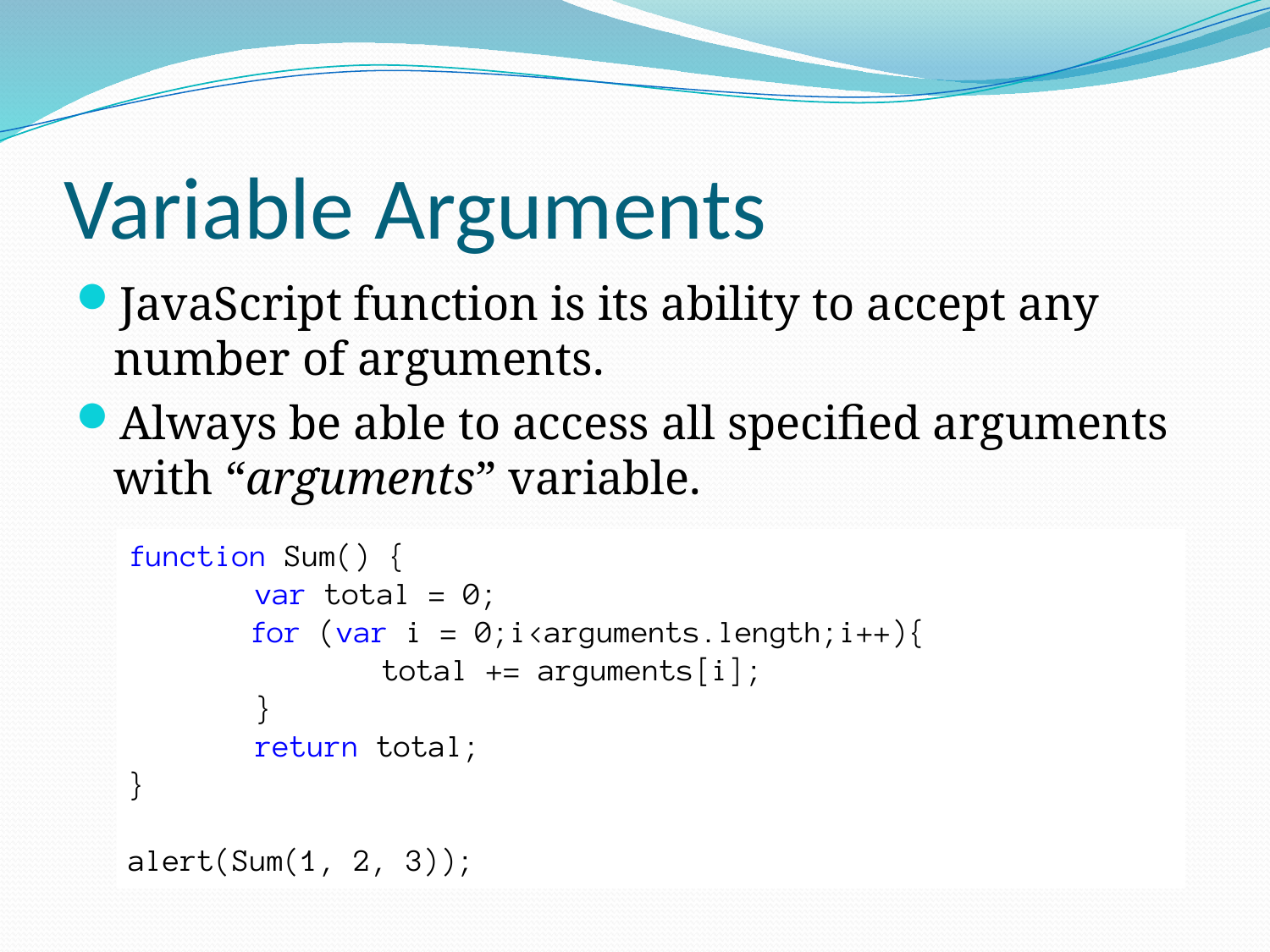

# Variable Arguments
JavaScript function is its ability to accept any number of arguments.
Always be able to access all specified arguments with “arguments” variable.
function Sum() {
	var total = 0;
       for (var i = 0;i<arguments.length;i++){
		total += arguments[i];
	}
	return total;
}

alert(Sum(1, 2, 3));